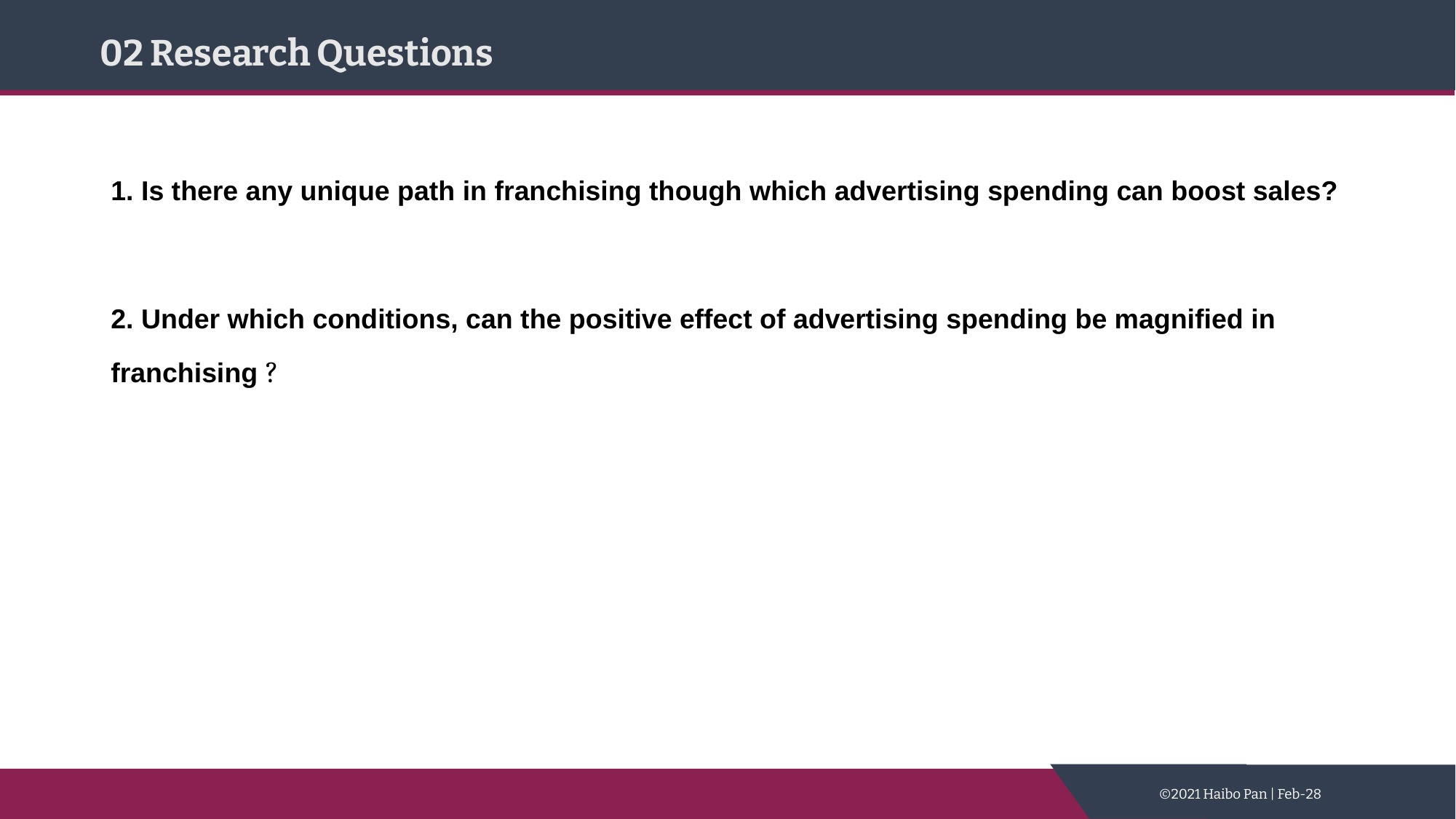

# 02 Research Questions
1. Is there any unique path in franchising though which advertising spending can boost sales?

2. Under which conditions, can the positive effect of advertising spending be magnified in franchising ?